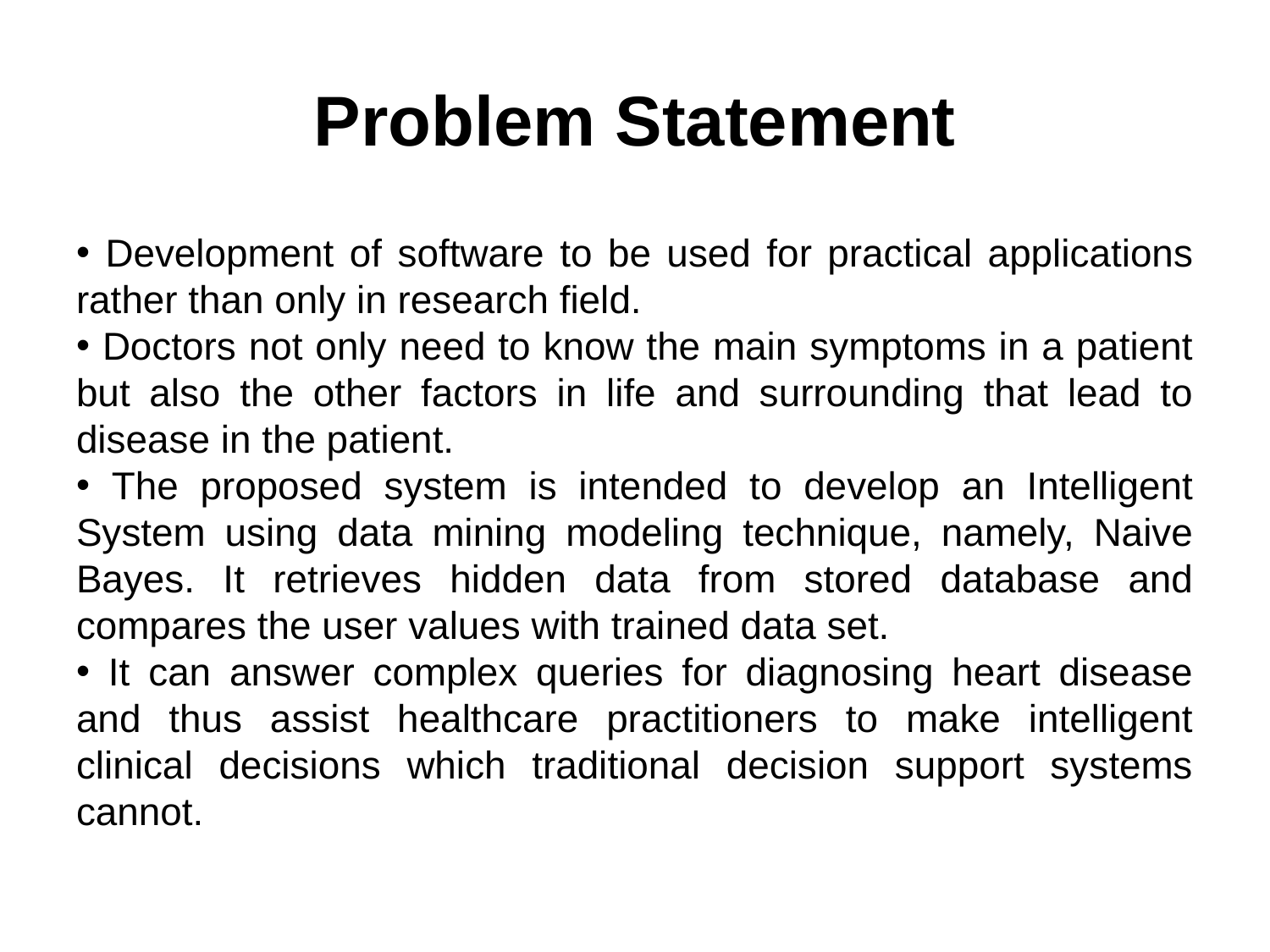

# Problem Statement
 Development of software to be used for practical applications rather than only in research field.
 Doctors not only need to know the main symptoms in a patient but also the other factors in life and surrounding that lead to disease in the patient.
 The proposed system is intended to develop an Intelligent System using data mining modeling technique, namely, Naive Bayes. It retrieves hidden data from stored database and compares the user values with trained data set.
 It can answer complex queries for diagnosing heart disease and thus assist healthcare practitioners to make intelligent clinical decisions which traditional decision support systems cannot.